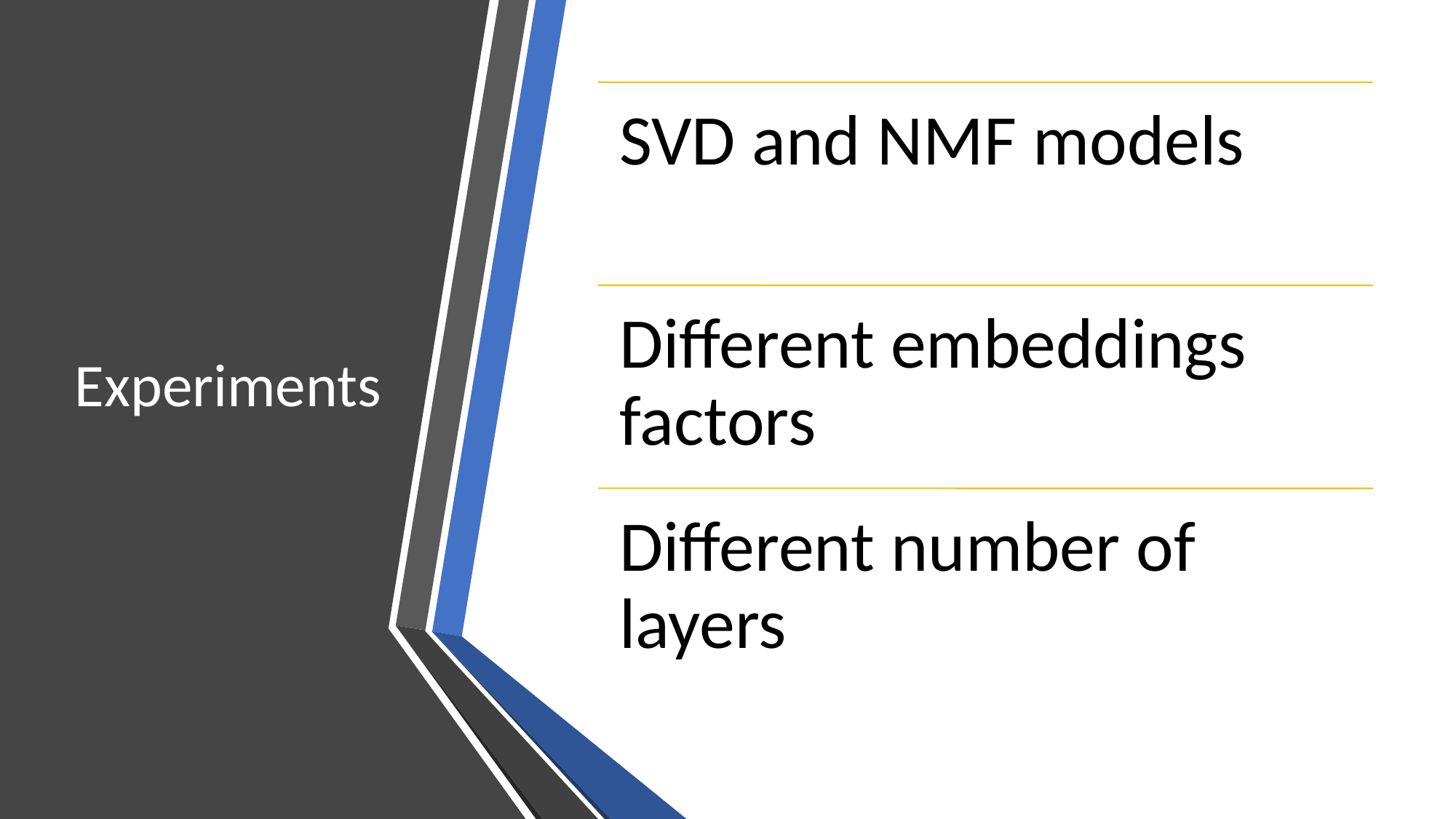

# Experiments
SVD and NMF models
Different embeddings factors
Different number of layers